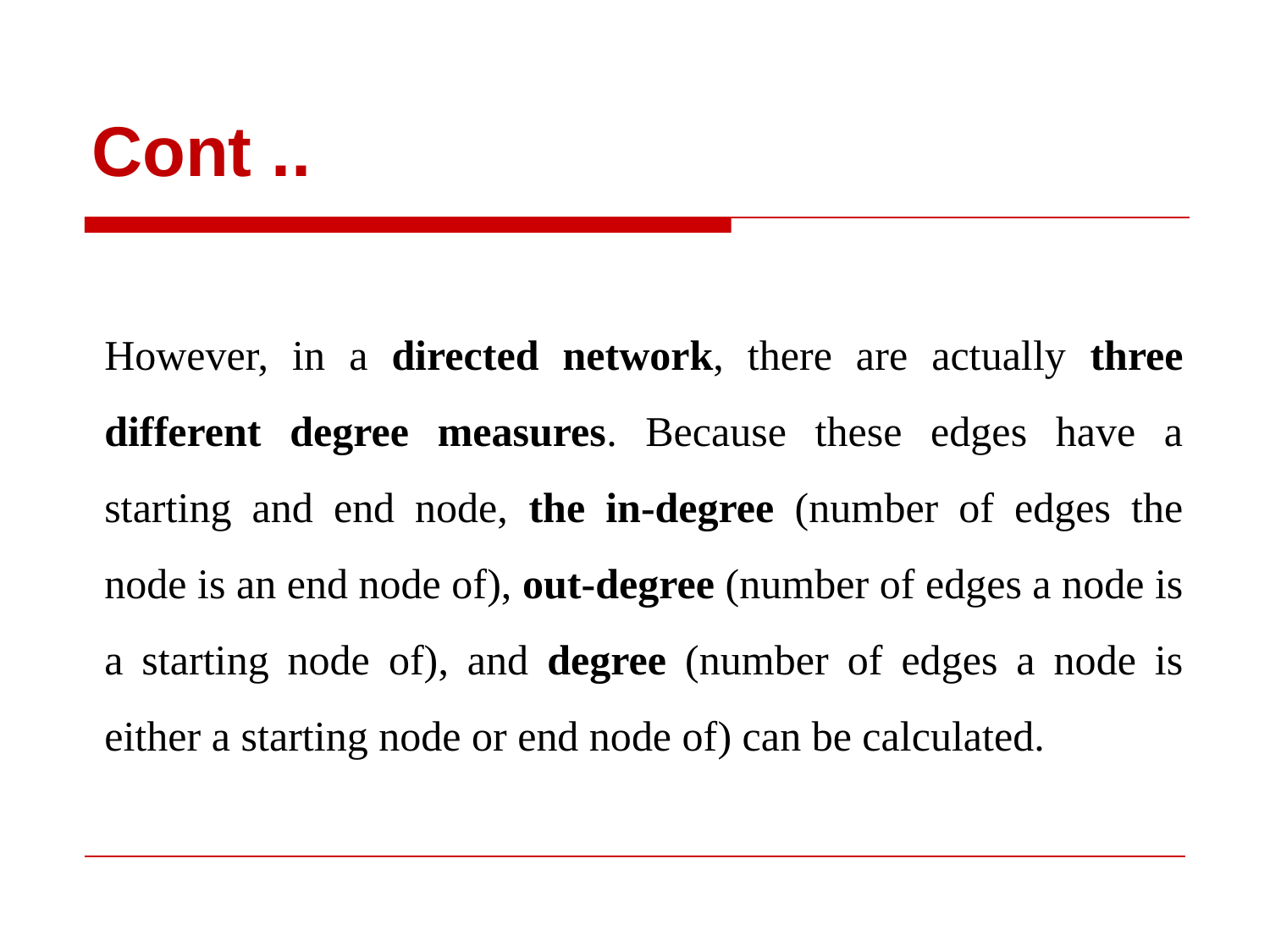

# Cont ..
However, in a directed network, there are actually three different degree measures. Because these edges have a starting and end node, the in-degree (number of edges the node is an end node of), out-degree (number of edges a node is a starting node of), and degree (number of edges a node is either a starting node or end node of) can be calculated.